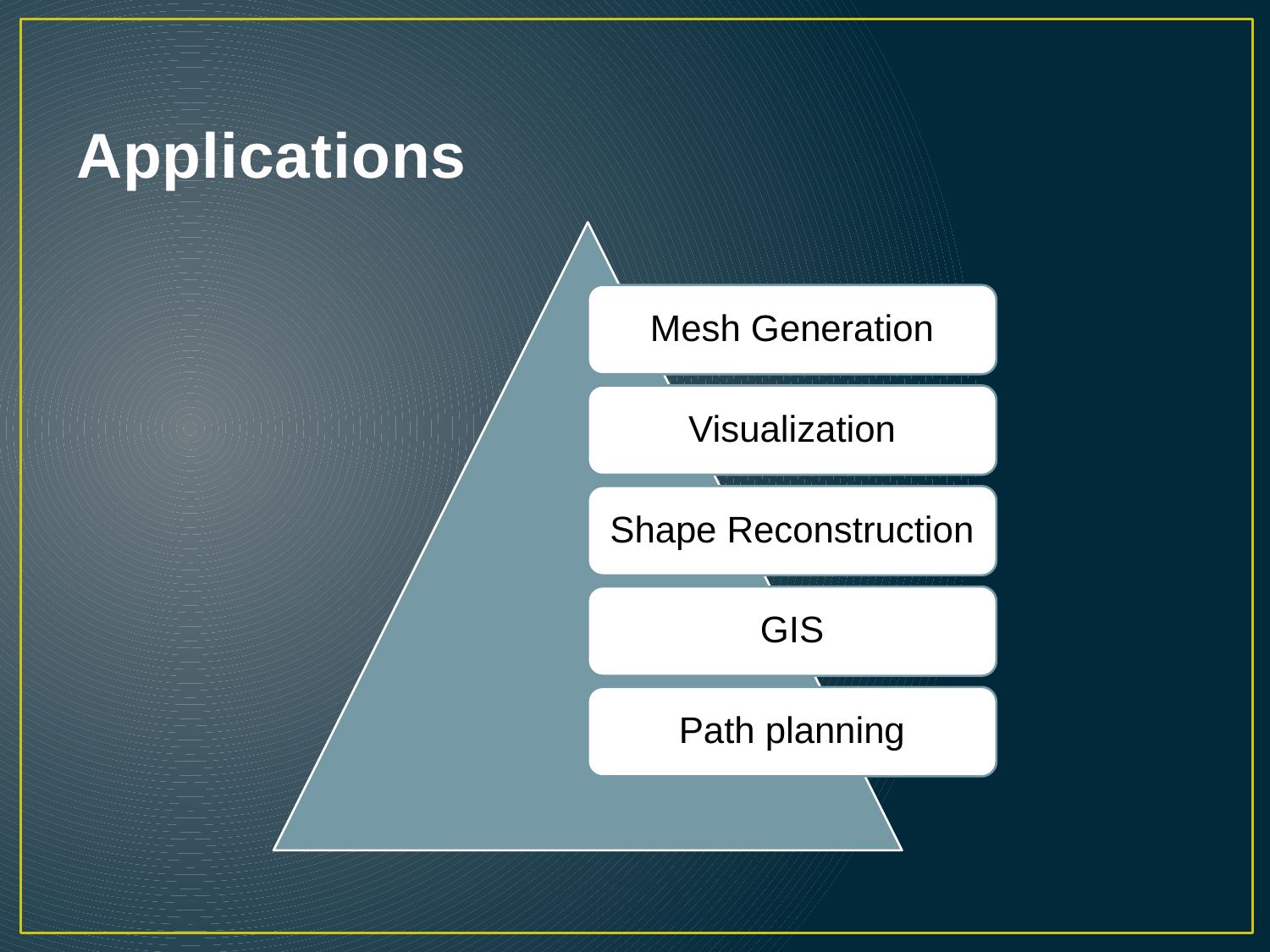

# Applications

Mesh Generation
Visualization
Shape Reconstruction
GIS
Path planning